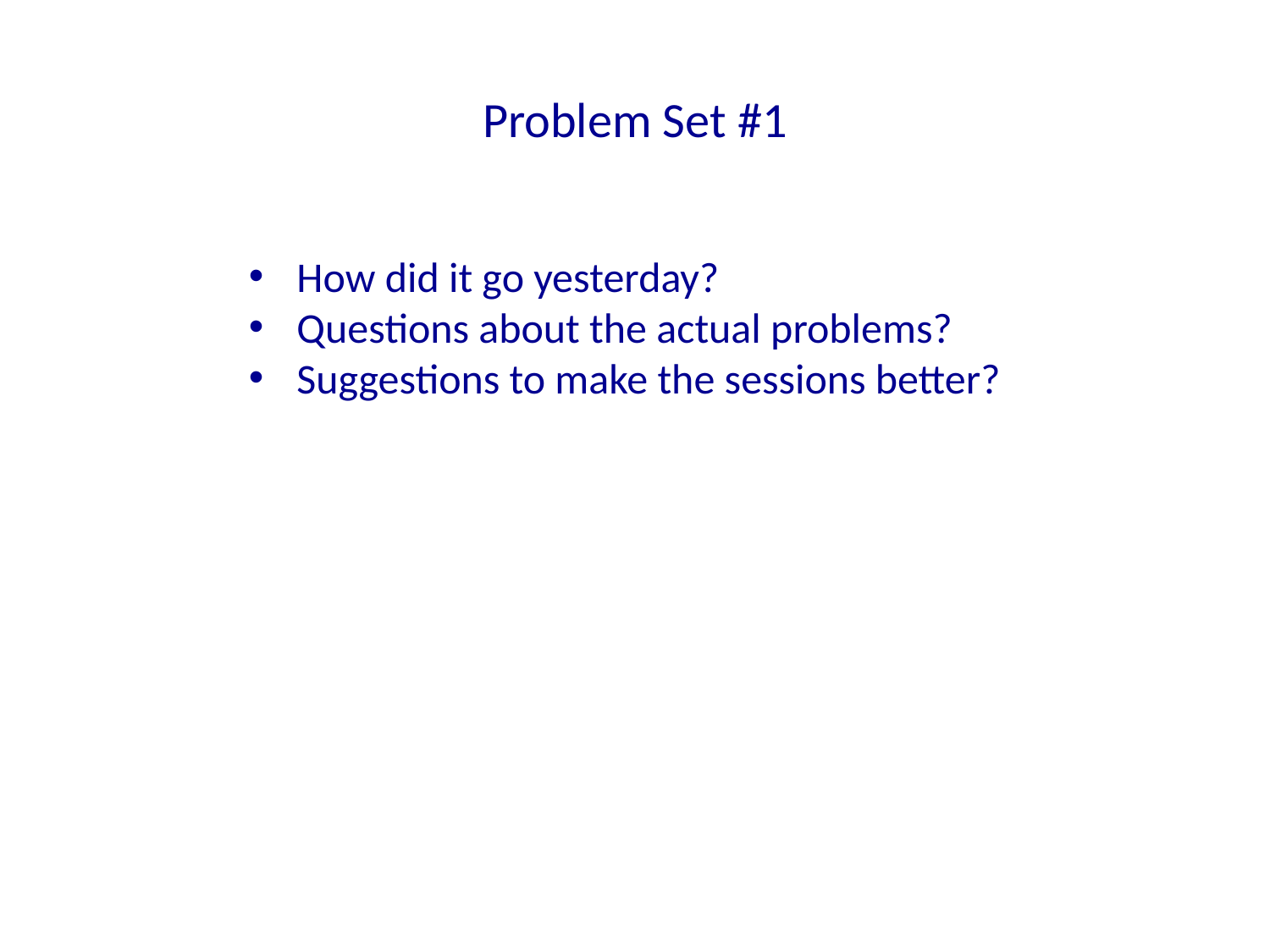

# Problem Set #1
How did it go yesterday?
Questions about the actual problems?
Suggestions to make the sessions better?